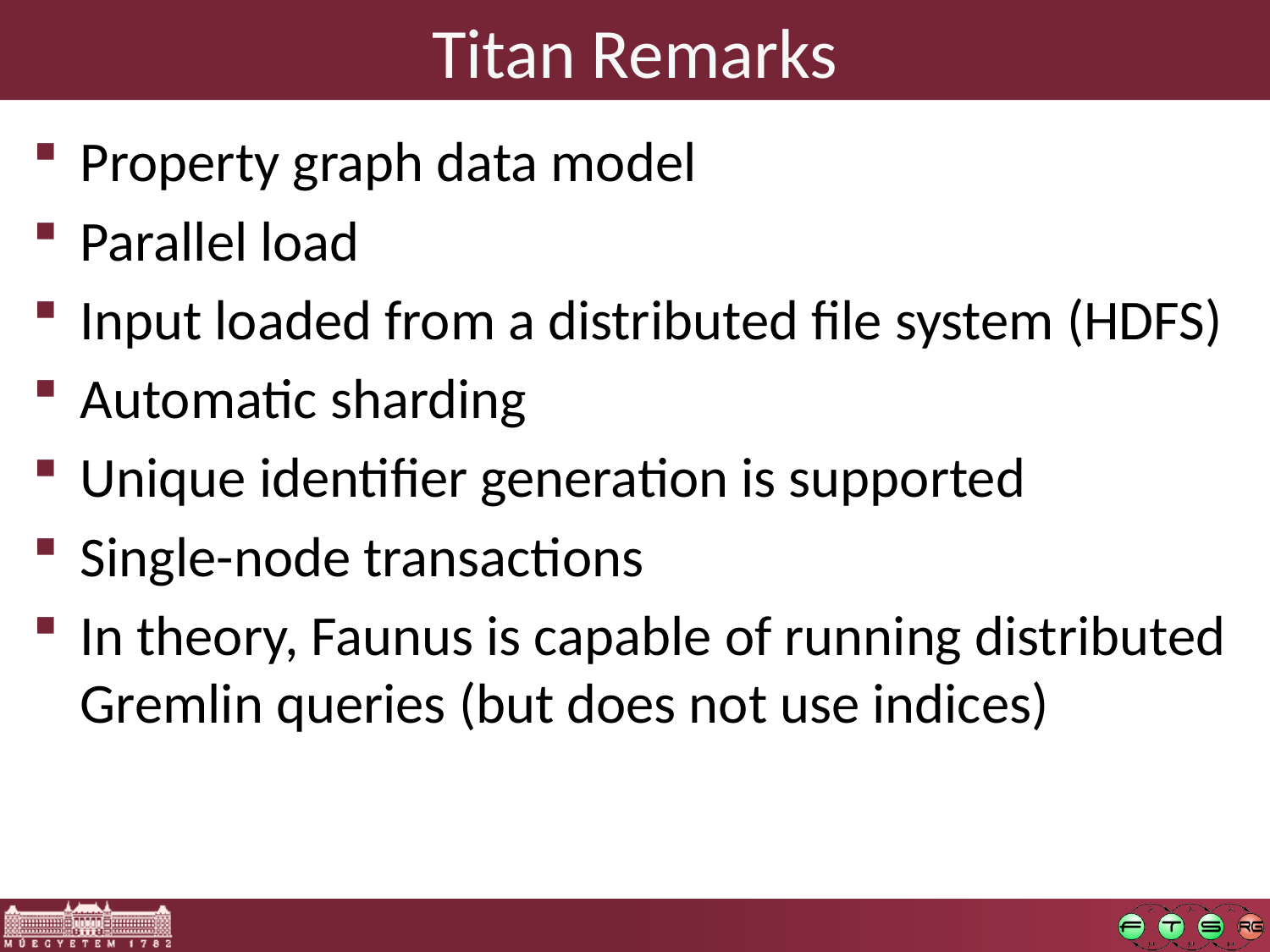

# Titan Remarks
Property graph data model
Parallel load
Input loaded from a distributed file system (HDFS)
Automatic sharding
Unique identifier generation is supported
Single-node transactions
In theory, Faunus is capable of running distributed Gremlin queries (but does not use indices)